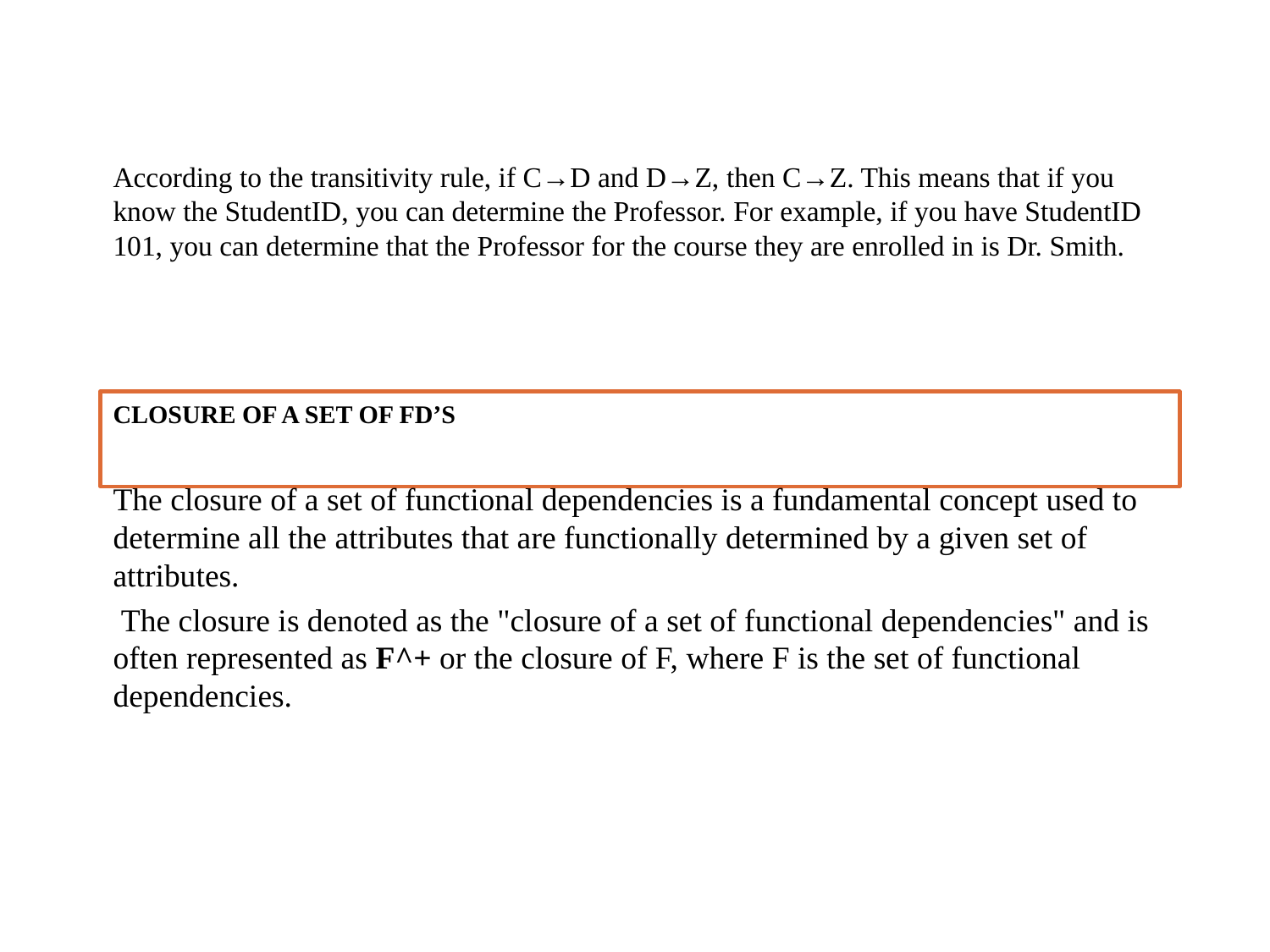

According to the transitivity rule, if C→D and D→Z, then C→Z. This means that if you know the StudentID, you can determine the Professor. For example, if you have StudentID 101, you can determine that the Professor for the course they are enrolled in is Dr. Smith.

The closure of a set of functional dependencies is a fundamental concept used to determine all the attributes that are functionally determined by a given set of attributes.
 The closure is denoted as the "closure of a set of functional dependencies" and is often represented as F^+ or the closure of F, where F is the set of functional dependencies.

# Closure of a set of fd’s